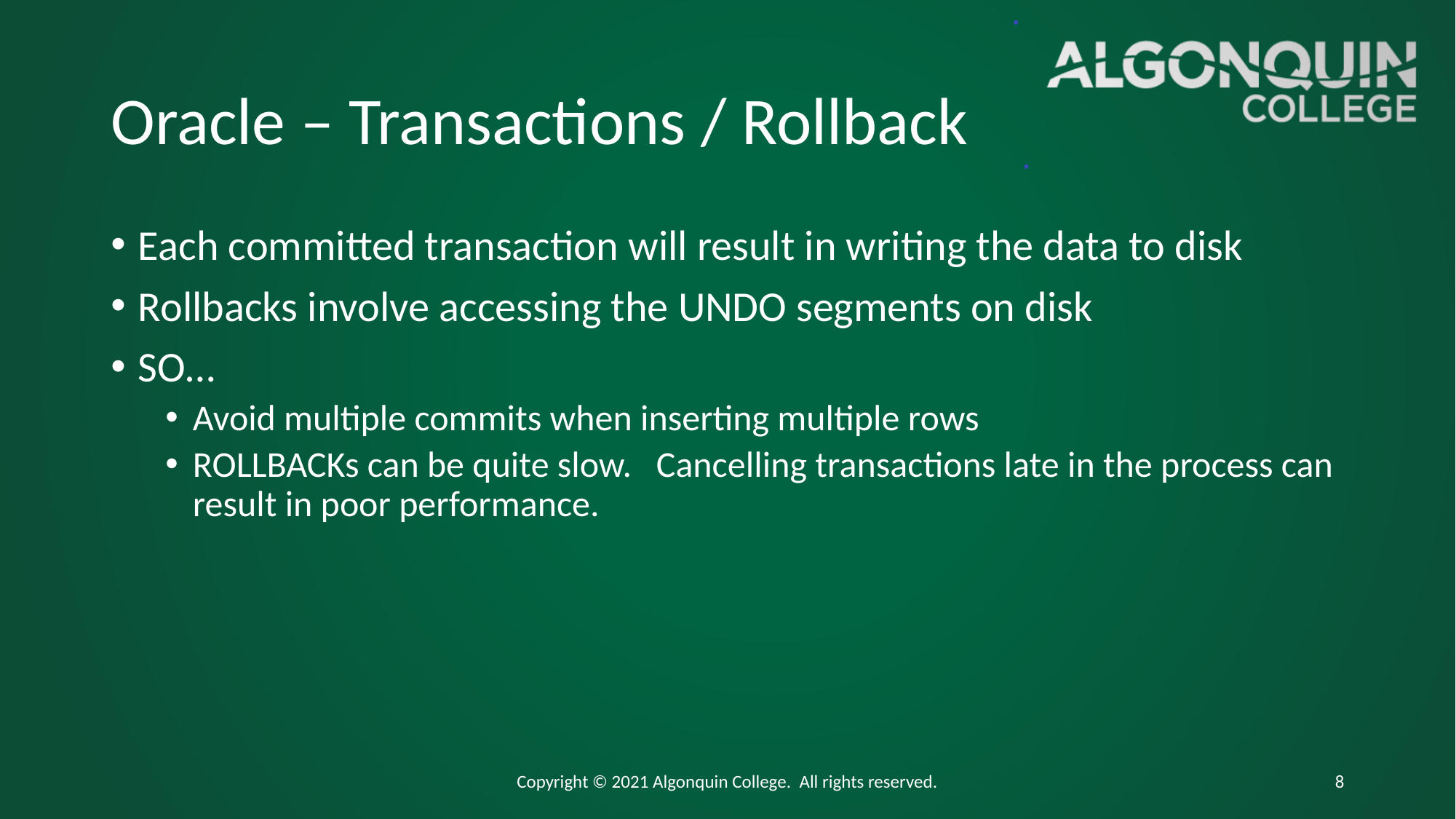

# Oracle – Transactions / Rollback
Each committed transaction will result in writing the data to disk
Rollbacks involve accessing the UNDO segments on disk
SO…
Avoid multiple commits when inserting multiple rows
ROLLBACKs can be quite slow.   Cancelling transactions late in the process can result in poor performance.
Copyright © 2021 Algonquin College.  All rights reserved.
8